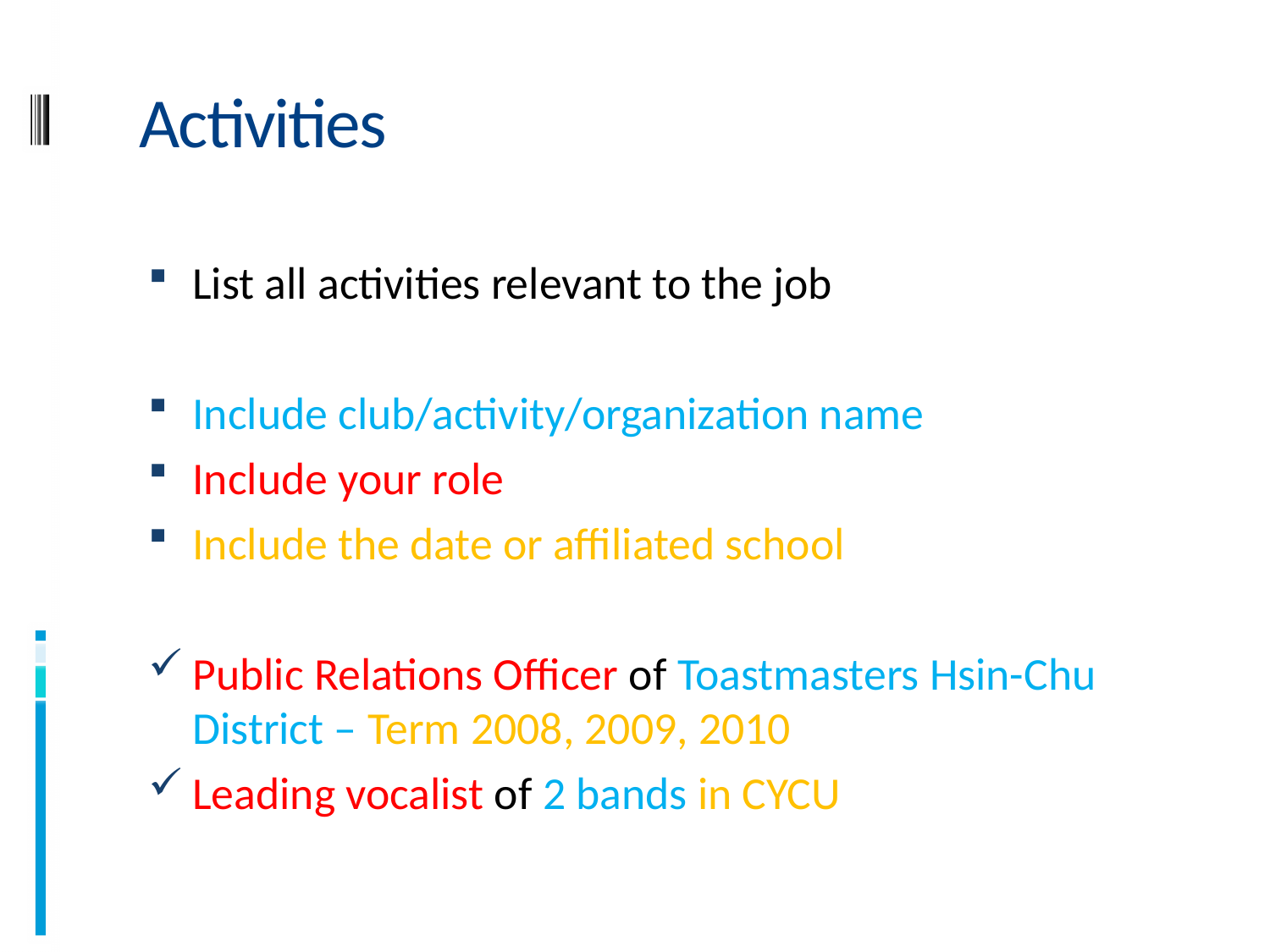

# Activities
List all activities relevant to the job

Include club/activity/organization name
Include your role
Include the date or affiliated school

Public Relations Officer of Toastmasters Hsin-Chu District – Term 2008, 2009, 2010
Leading vocalist of 2 bands in CYCU